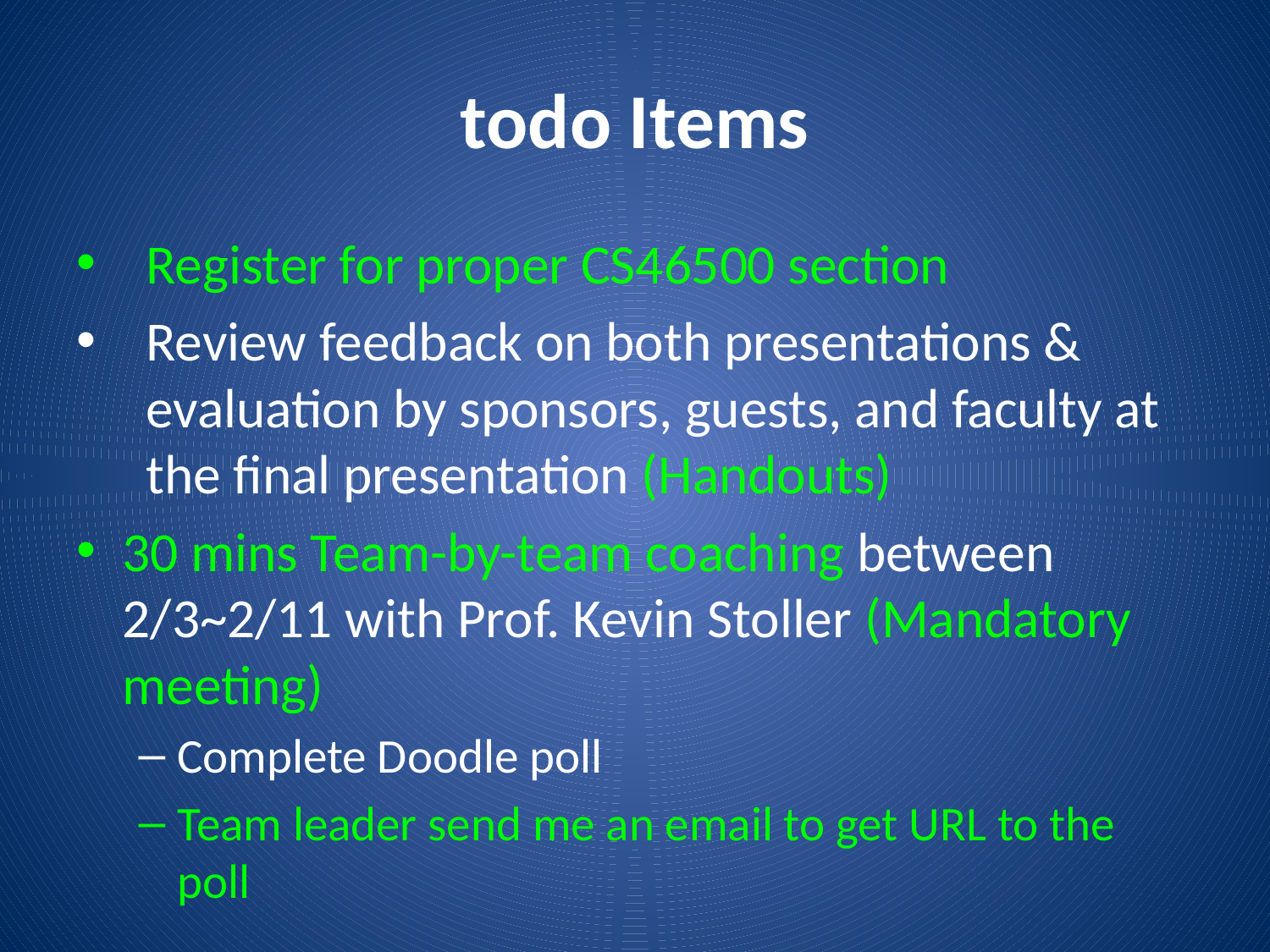

# todo Items
Register for proper CS46500 section
Review feedback on both presentations & evaluation by sponsors, guests, and faculty at the final presentation (Handouts)
30 mins Team-by-team coaching between 2/3~2/11 with Prof. Kevin Stoller (Mandatory meeting)
Complete Doodle poll
Team leader send me an email to get URL to the poll